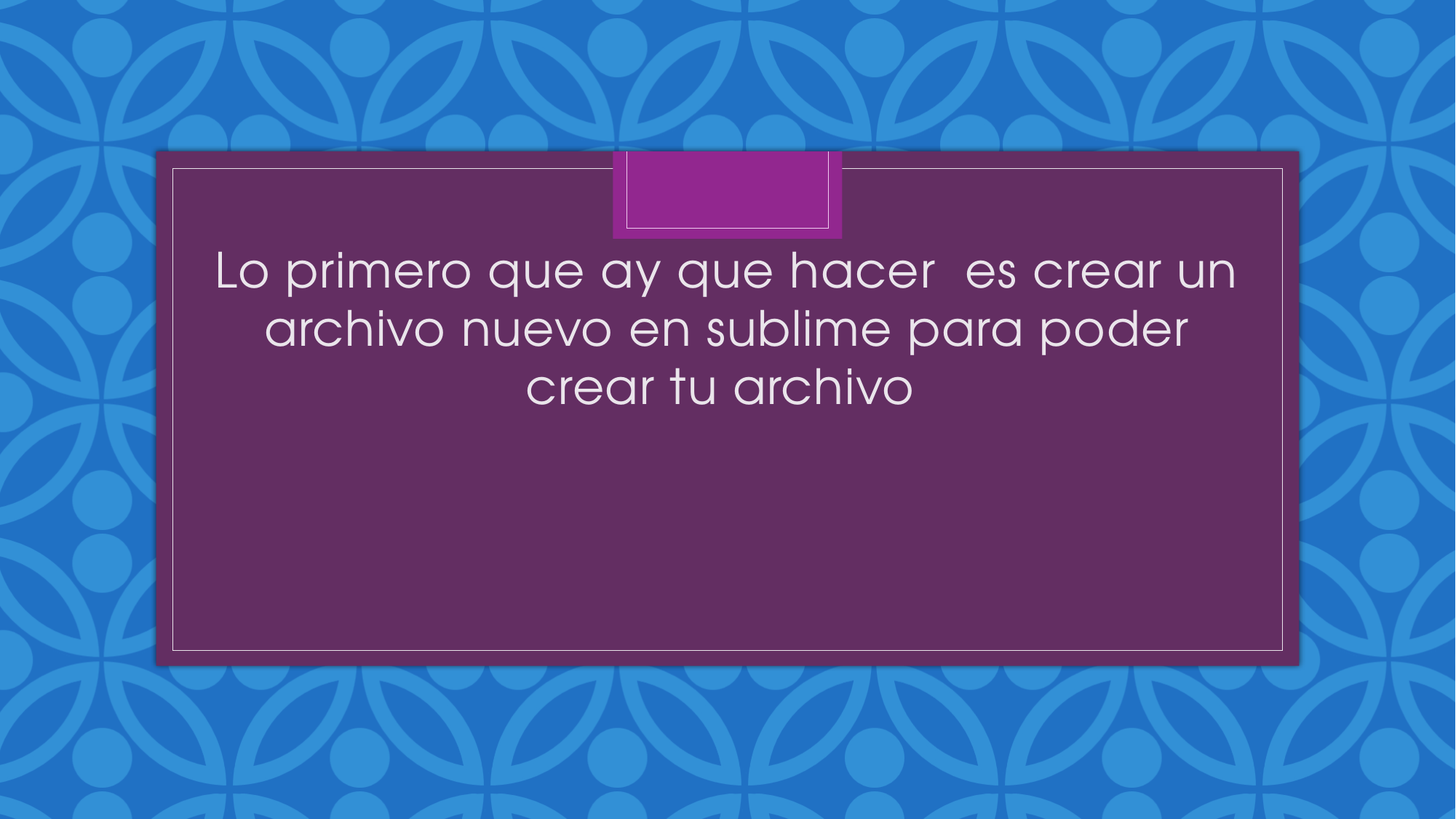

Lo primero que ay que hacer  es crear un archivo nuevo en sublime para poder crear tu archivo